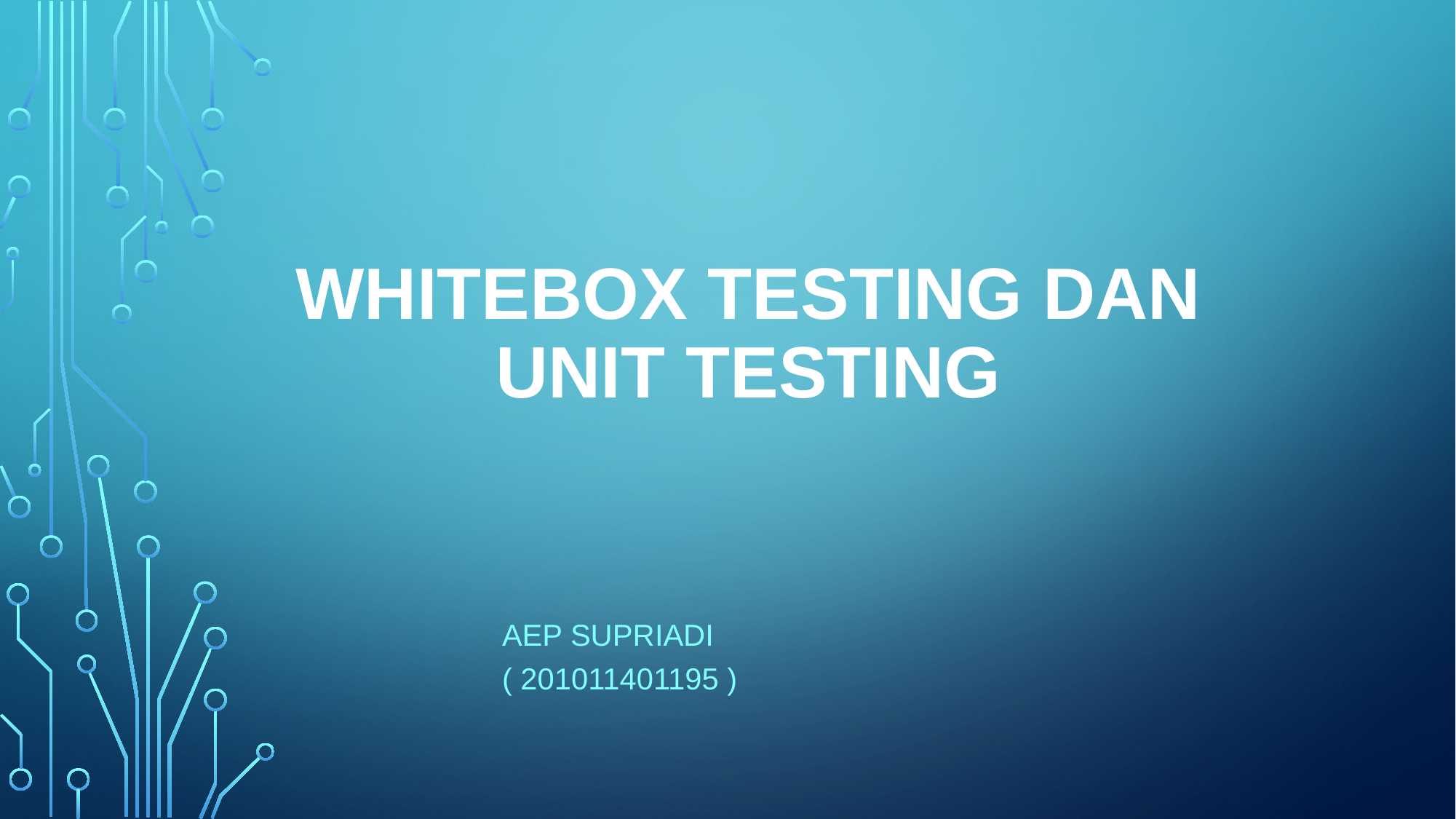

# Whitebox Testing dan Unit Testing
AEP SUPRIADI ( 201011401195 )